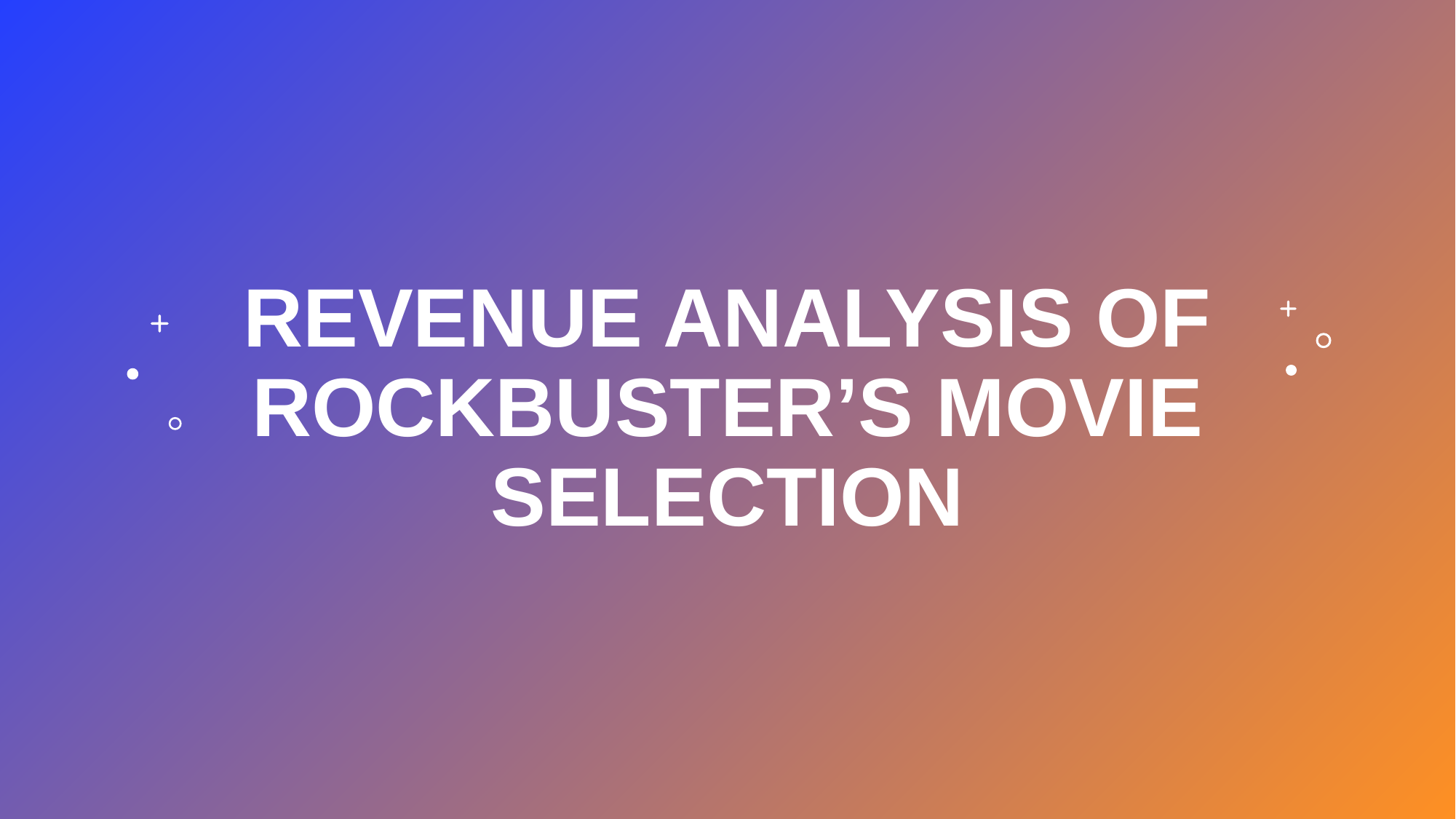

# Revenue analysis of rockbuster’s movie selection